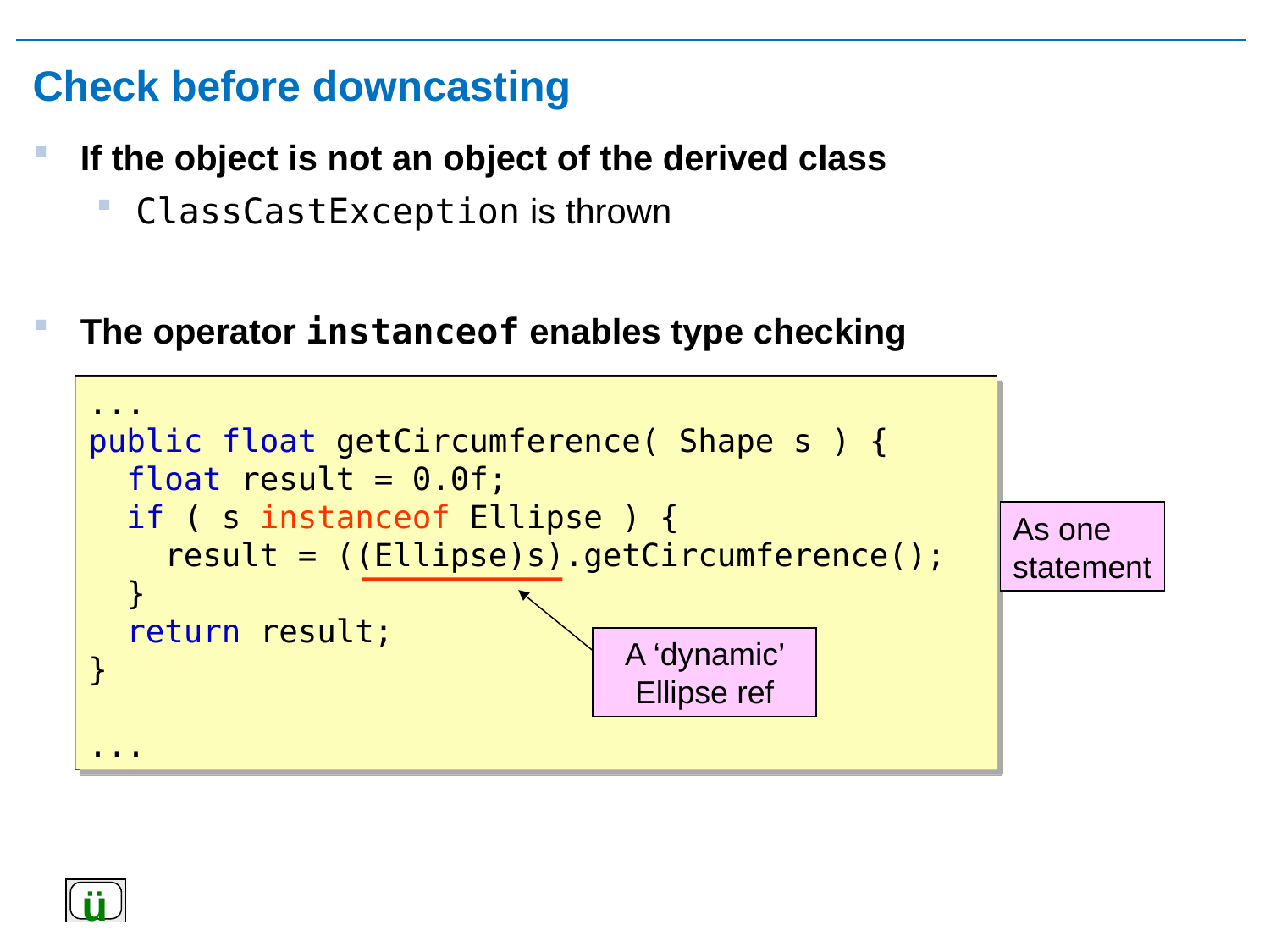

# Check before downcasting
If the object is not an object of the derived class
ClassCastException is thrown

The operator instanceof enables type checking
...
public float getCircumference( Shape s ) {
  float result = 0.0f;
  if ( s instanceof Ellipse ) {
    Ellipse e = (Ellipse) s;
    result = e.getCircumference();
  }
  return result;
}
...
...
public float getCircumference( Shape s ) {
  float result = 0.0f;
  if ( s instanceof Ellipse ) {
    result = ((Ellipse)s).getCircumference();
  }
  return result;
}
...
As one
statement

A ‘dynamic’ Ellipse ref
ü